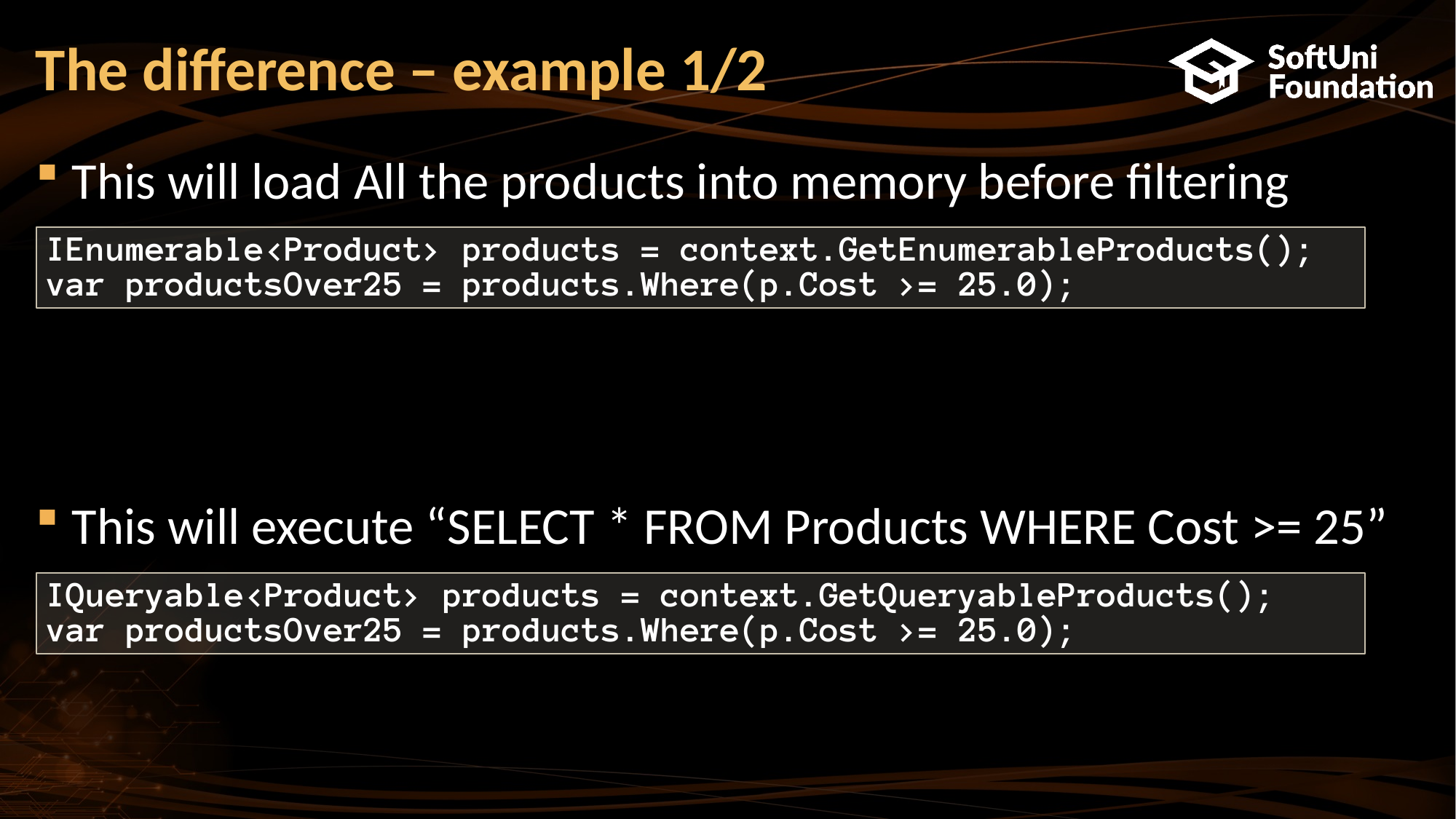

# The difference – example 1/2
This will load All the products into memory before filtering

This will execute “SELECT * FROM Products WHERE Cost >= 25”
IEnumerable<Product> products = context.GetEnumerableProducts();
var productsOver25 = products.Where(p.Cost >= 25.0);
IQueryable<Product> products = context.GetQueryableProducts();
var productsOver25 = products.Where(p.Cost >= 25.0);